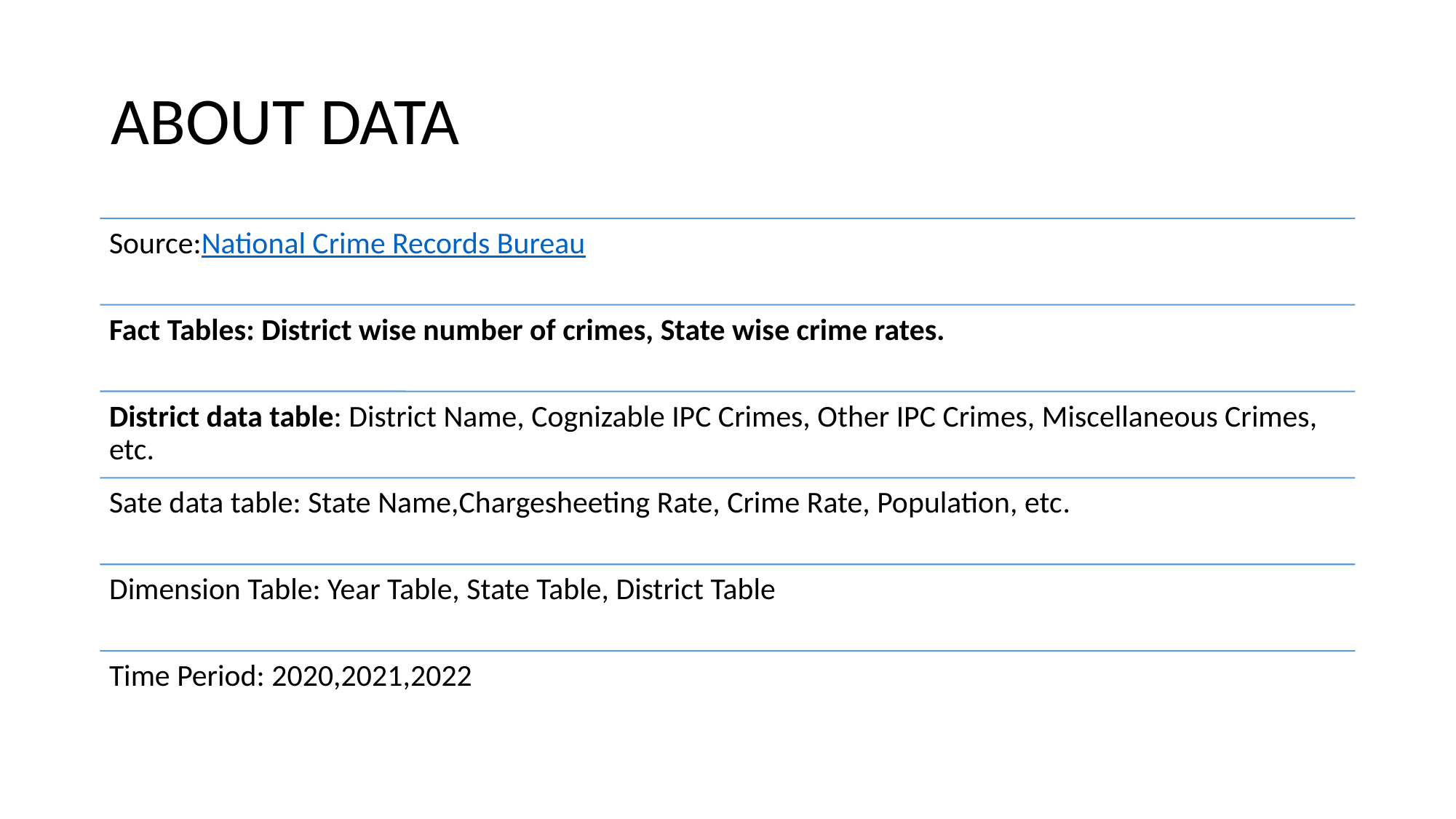

# ABOUT DATA
Source:National Crime Records Bureau
Fact Tables: District wise number of crimes, State wise crime rates.
District data table: District Name, Cognizable IPC Crimes, Other IPC Crimes, Miscellaneous Crimes, etc.
Sate data table: State Name,Chargesheeting Rate, Crime Rate, Population, etc.
Dimension Table: Year Table, State Table, District Table
Time Period: 2020,2021,2022